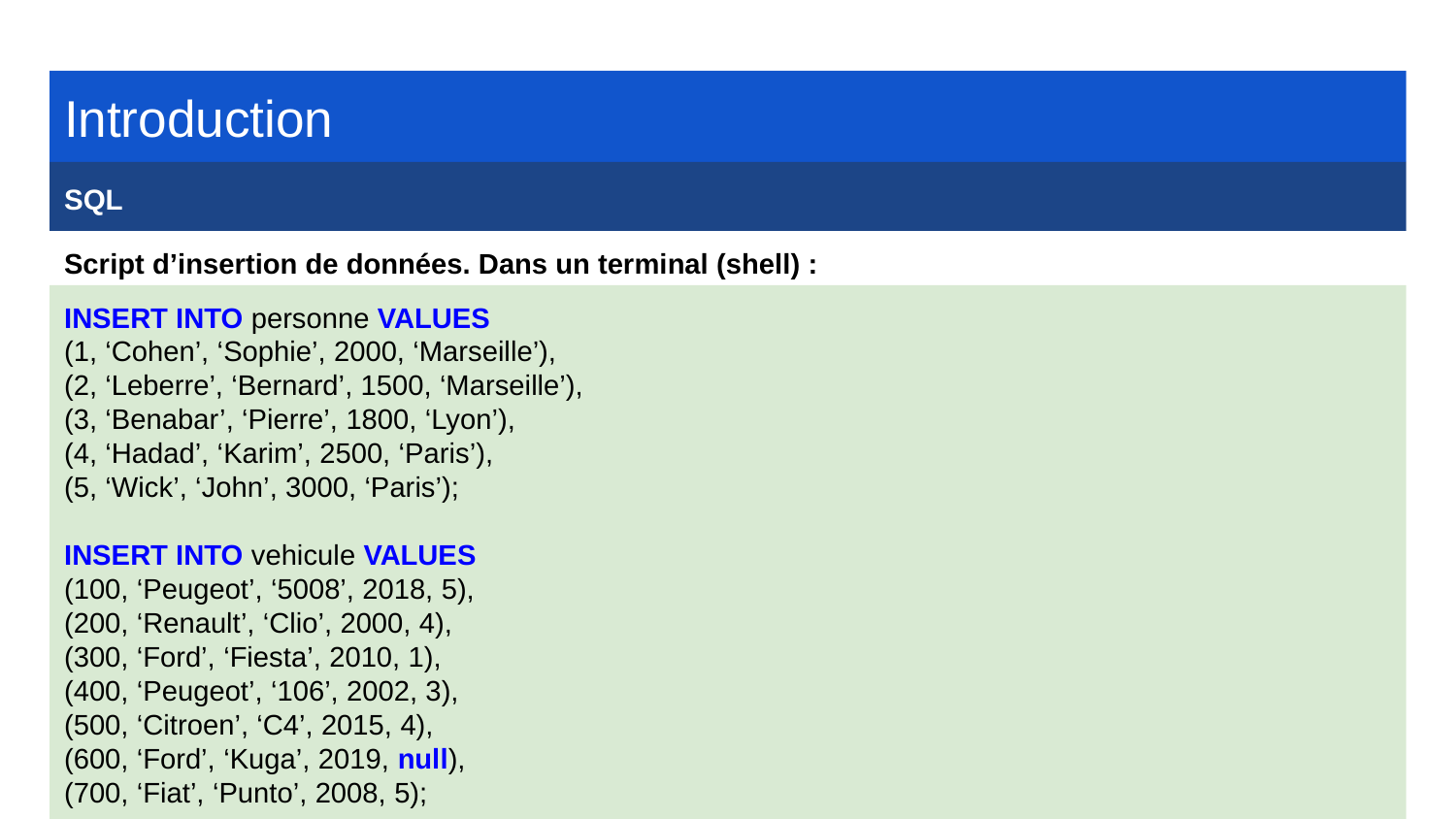

Introduction
SQL
Script d’insertion de données. Dans un terminal (shell) :
INSERT INTO personne VALUES
(1, ‘Cohen’, ‘Sophie’, 2000, ‘Marseille’),
(2, ‘Leberre’, ‘Bernard’, 1500, ‘Marseille’),
(3, ‘Benabar’, ‘Pierre’, 1800, ‘Lyon’),
(4, ‘Hadad’, ‘Karim’, 2500, ‘Paris’),
(5, ‘Wick’, ‘John’, 3000, ‘Paris’);

INSERT INTO vehicule VALUES
(100, ‘Peugeot’, ‘5008’, 2018, 5),
(200, ‘Renault’, ‘Clio’, 2000, 4),
(300, ‘Ford’, ‘Fiesta’, 2010, 1),
(400, ‘Peugeot’, ‘106’, 2002, 3),
(500, ‘Citroen’, ‘C4’, 2015, 4),
(600, ‘Ford’, ‘Kuga’, 2019, null),
(700, ‘Fiat’, ‘Punto’, 2008, 5);